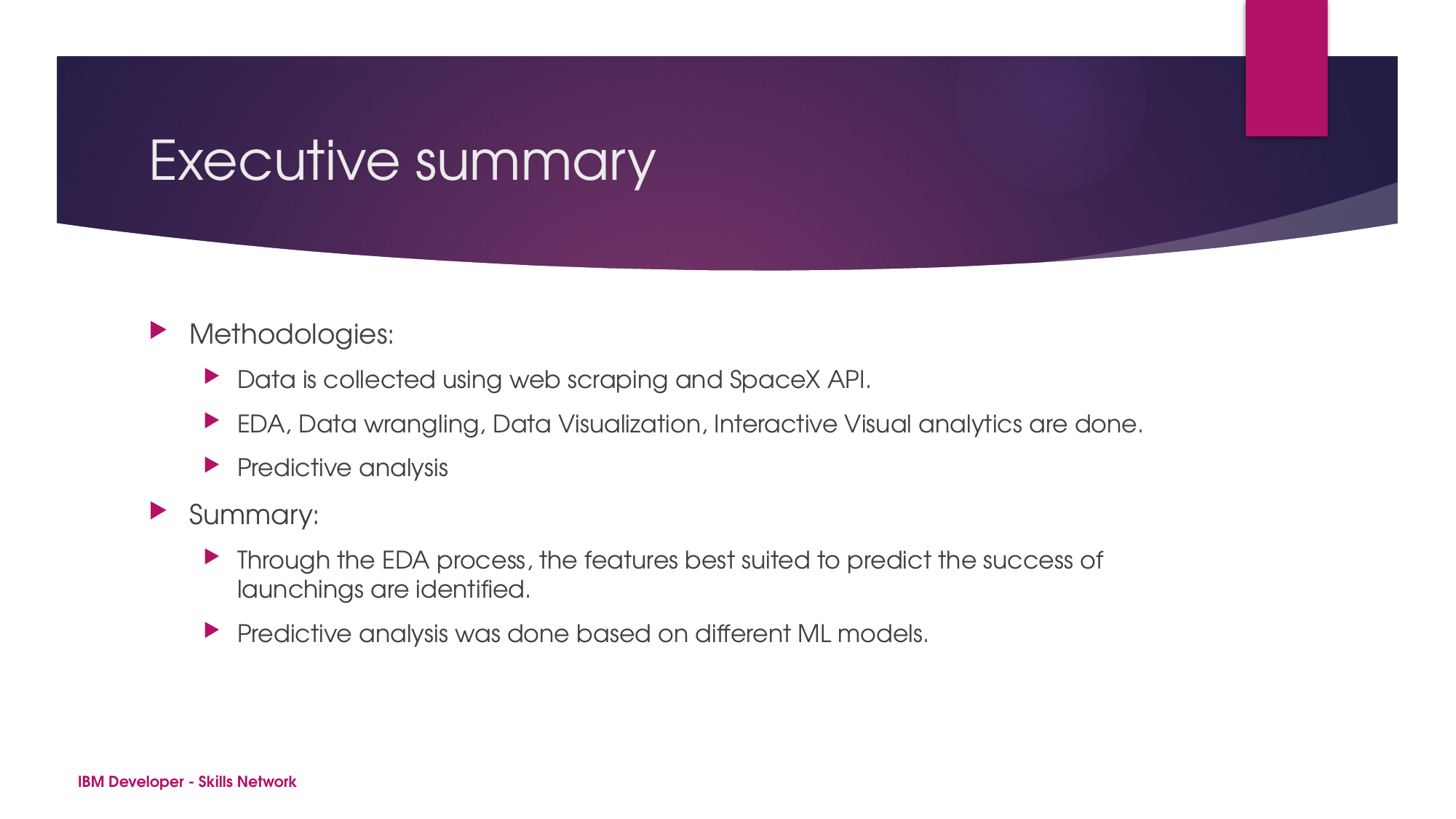

# Executive summary
Methodologies:
Data is collected using web scraping and SpaceX API.
EDA, Data wrangling, Data Visualization, Interactive Visual analytics are done.
Predictive analysis
Summary:
Through the EDA process, the features best suited to predict the success of launchings are identified.
Predictive analysis was done based on different ML models.
IBM Developer - Skills Network